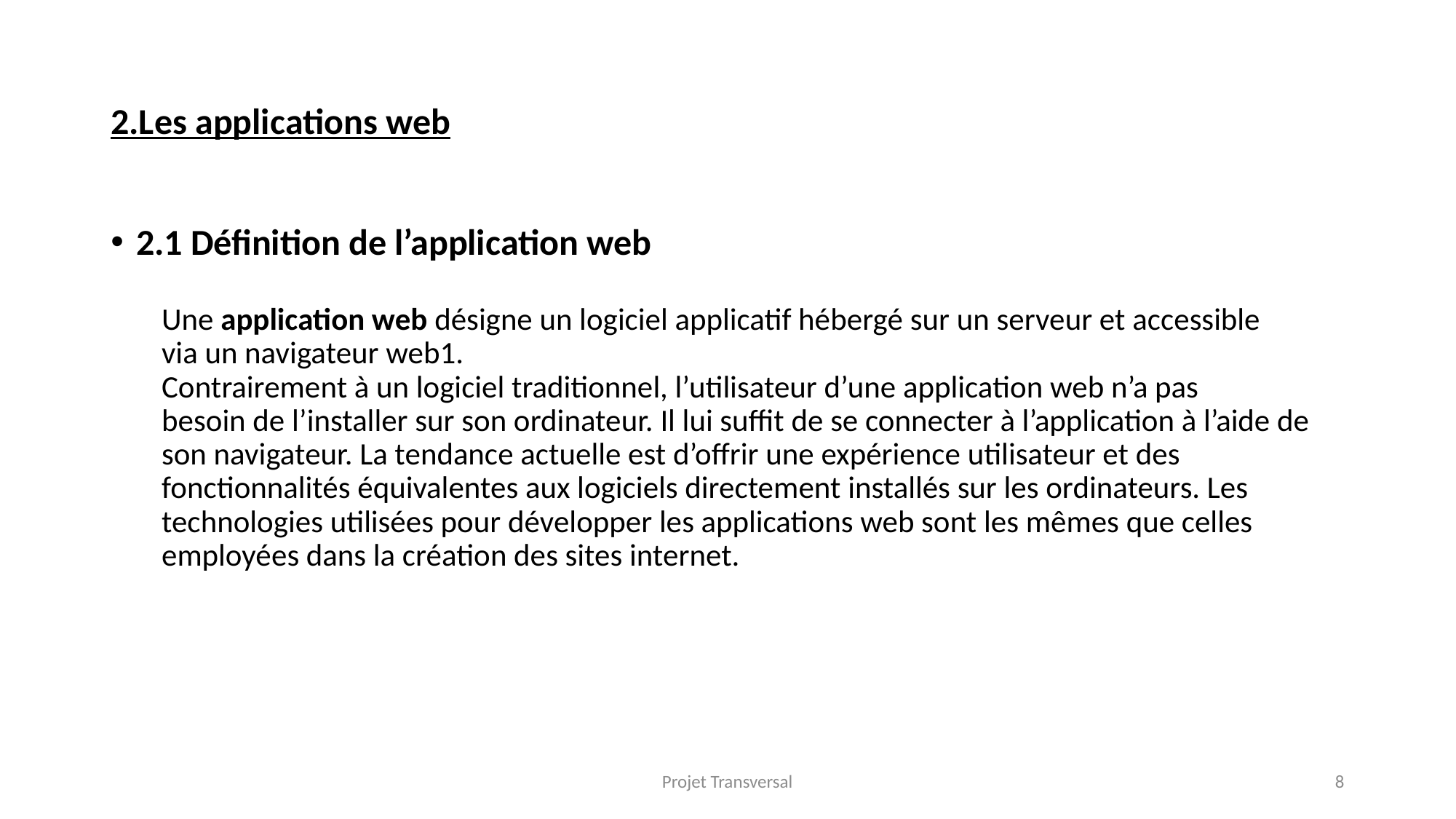

# 2.Les applications web
2.1 Définition de l’application web
Une application web désigne un logiciel applicatif hébergé sur un serveur et accessible
via un navigateur web1.
Contrairement à un logiciel traditionnel, l’utilisateur d’une application web n’a pas
besoin de l’installer sur son ordinateur. Il lui suffit de se connecter à l’application à l’aide de
son navigateur. La tendance actuelle est d’offrir une expérience utilisateur et des
fonctionnalités équivalentes aux logiciels directement installés sur les ordinateurs. Les
technologies utilisées pour développer les applications web sont les mêmes que celles
employées dans la création des sites internet.
Projet Transversal
8